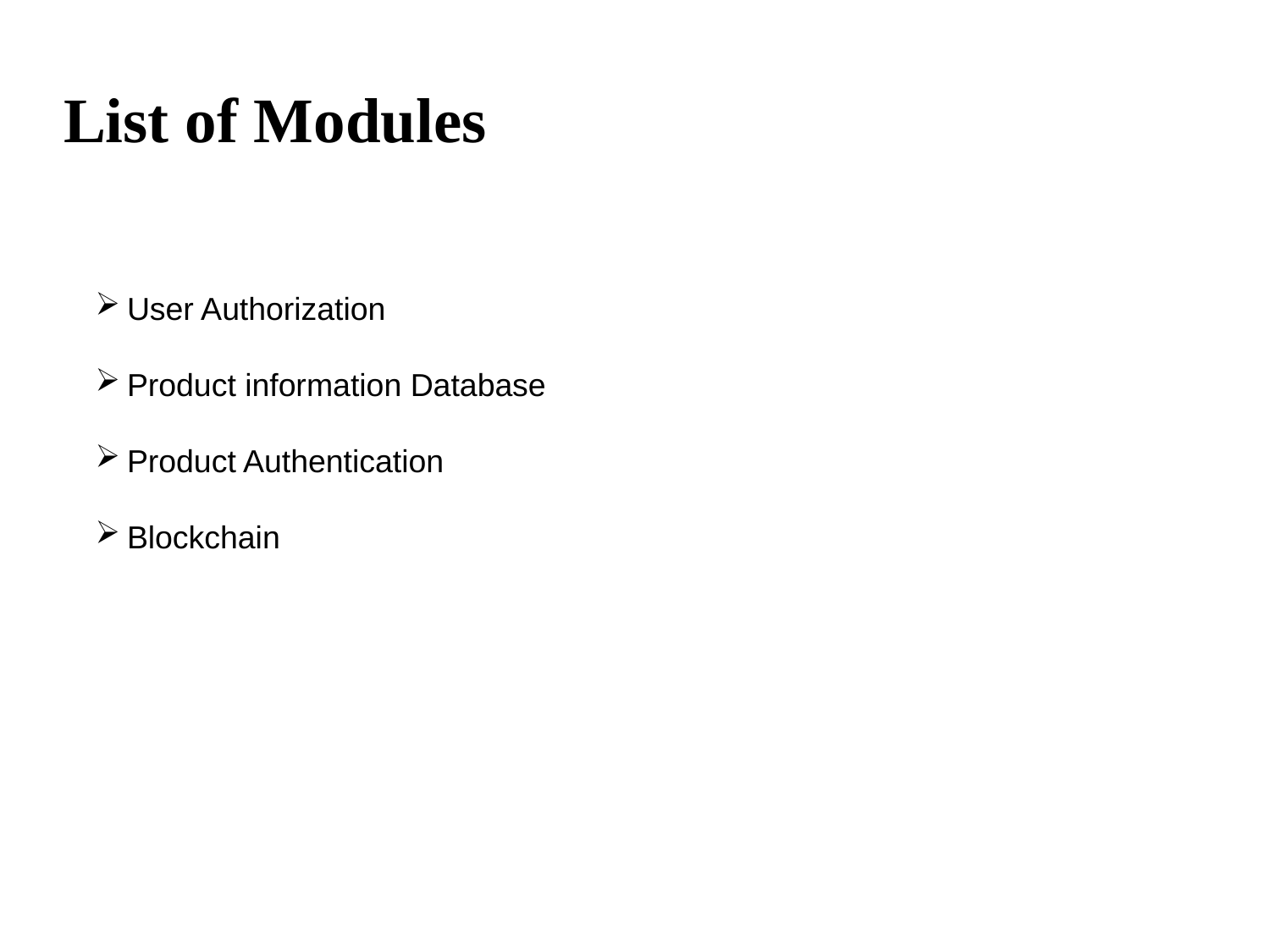

# List of Modules
User Authorization

Product information Database

Product Authentication

Blockchain